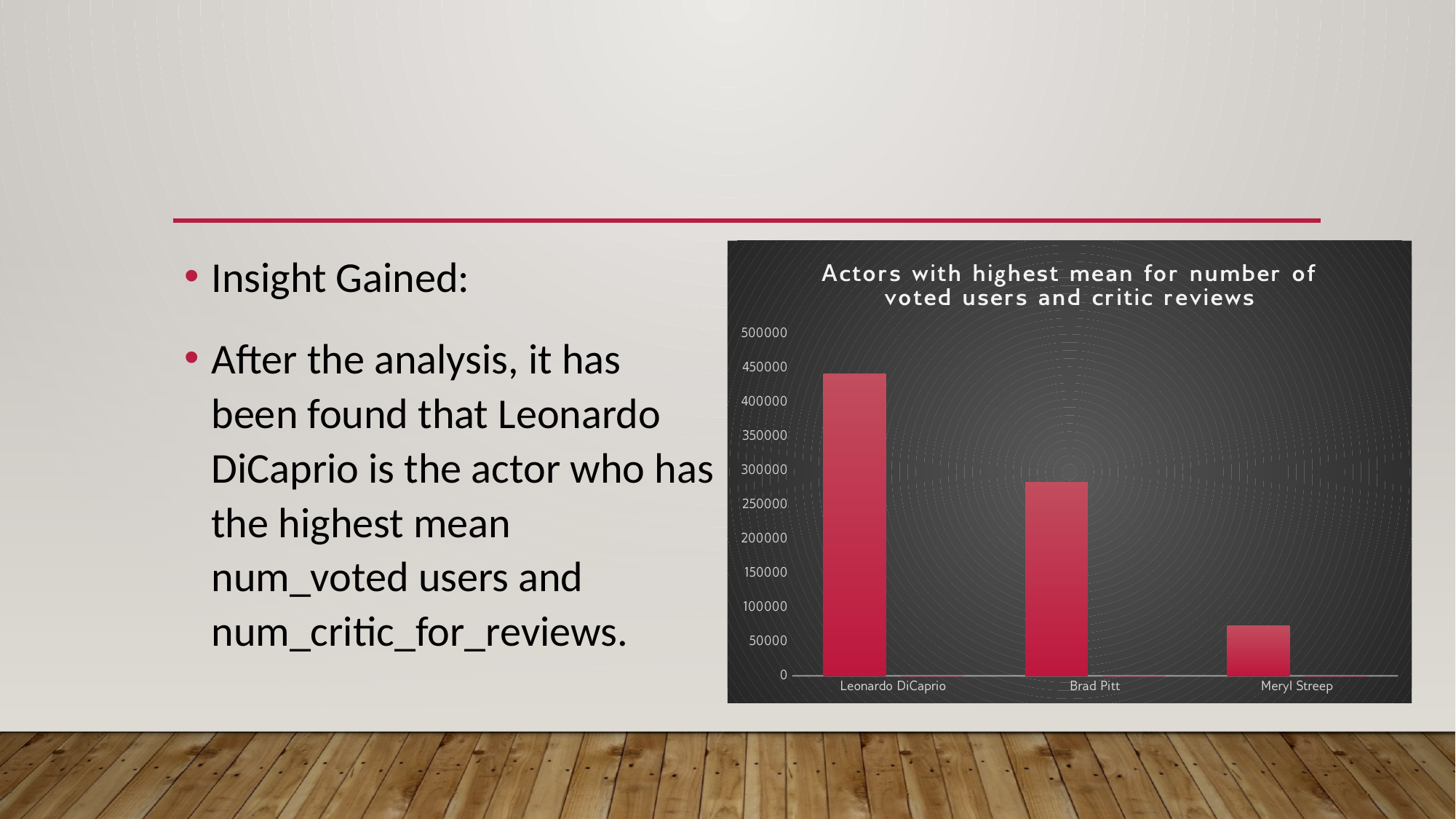

Insight Gained:
After the analysis, it has been found that Leonardo DiCaprio is the actor who has the highest mean num_voted users and num_critic_for_reviews.

### Chart: Actors with highest mean for number of voted users and critic reviews

| Category | Average of num_voted_users | Average of num_critic_for_reviews |
|---|---|---|
| Leonardo DiCaprio | 441958.85714285716 | 330.1904761904762 |
| Brad Pitt | 283583.82352941175 | 245.0 |
| Meryl Streep | 73545.54545454546 | 181.45454545454547 |